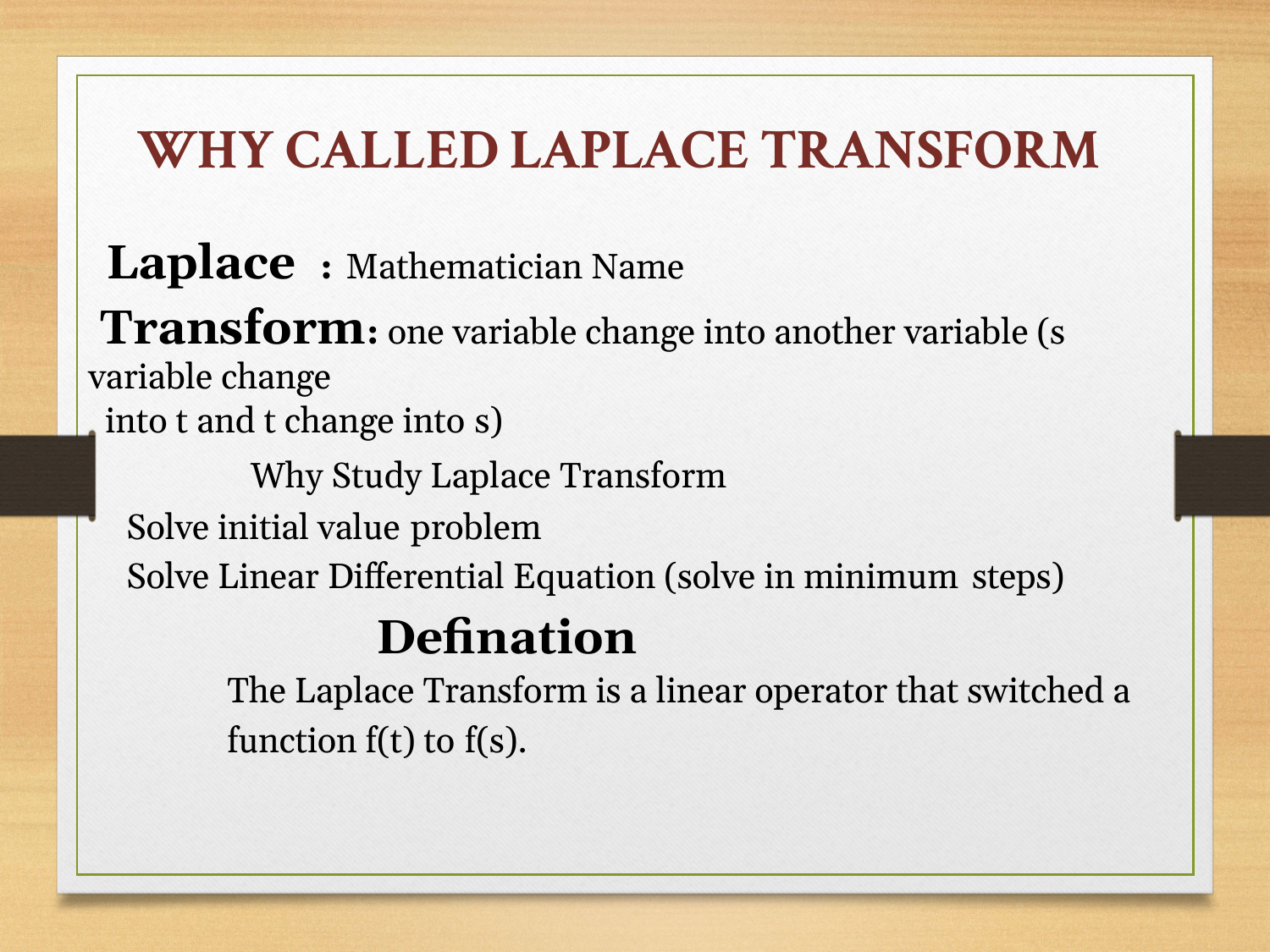

WHY CALLED LAPLACE TRANSFORM

  Laplace	:	Mathematician Name
 Transform: one variable change into another variable (s         variable change
  into t and t change into s)
Why Study Laplace Transform
Solve initial value problem
Solve Linear Differential Equation (solve in minimum steps)
Defination
The Laplace Transform is a linear operator that switched a
function f(t) to f(s).